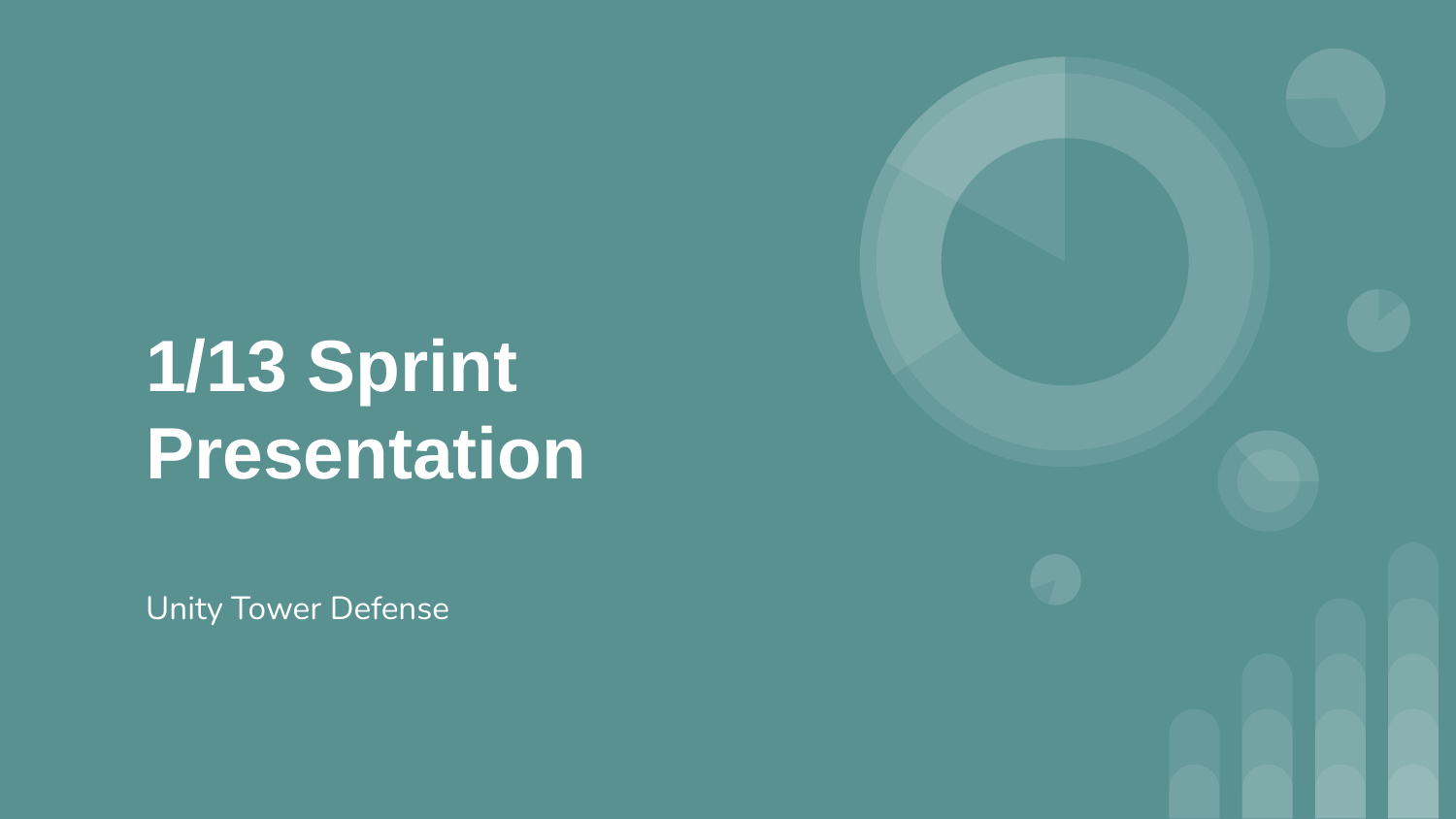

# 1/13 Sprint Presentation
Unity Tower Defense